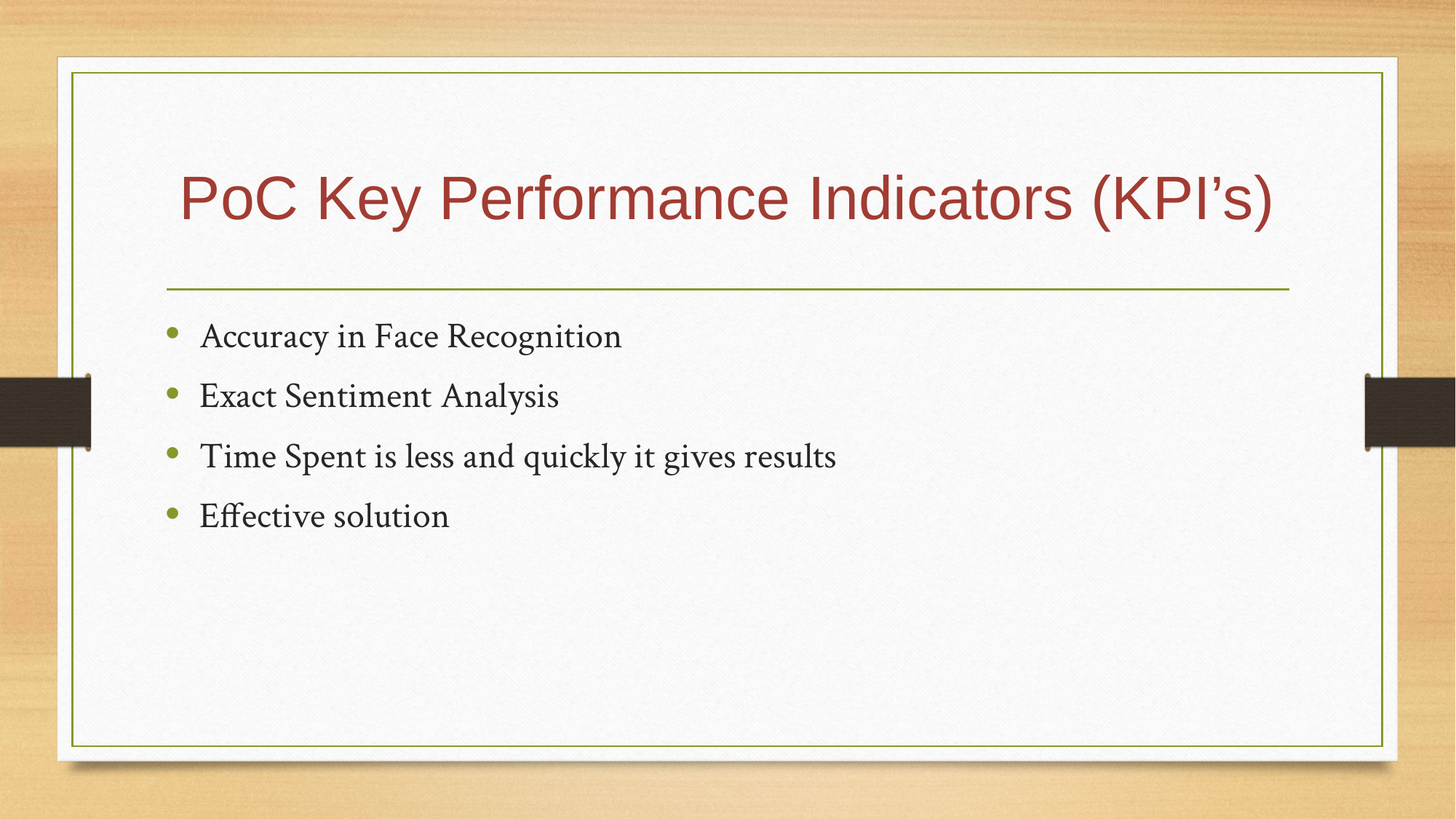

# PoC Key Performance Indicators (KPI’s)
Accuracy in Face Recognition
Exact Sentiment Analysis
Time Spent is less and quickly it gives results
Effective solution